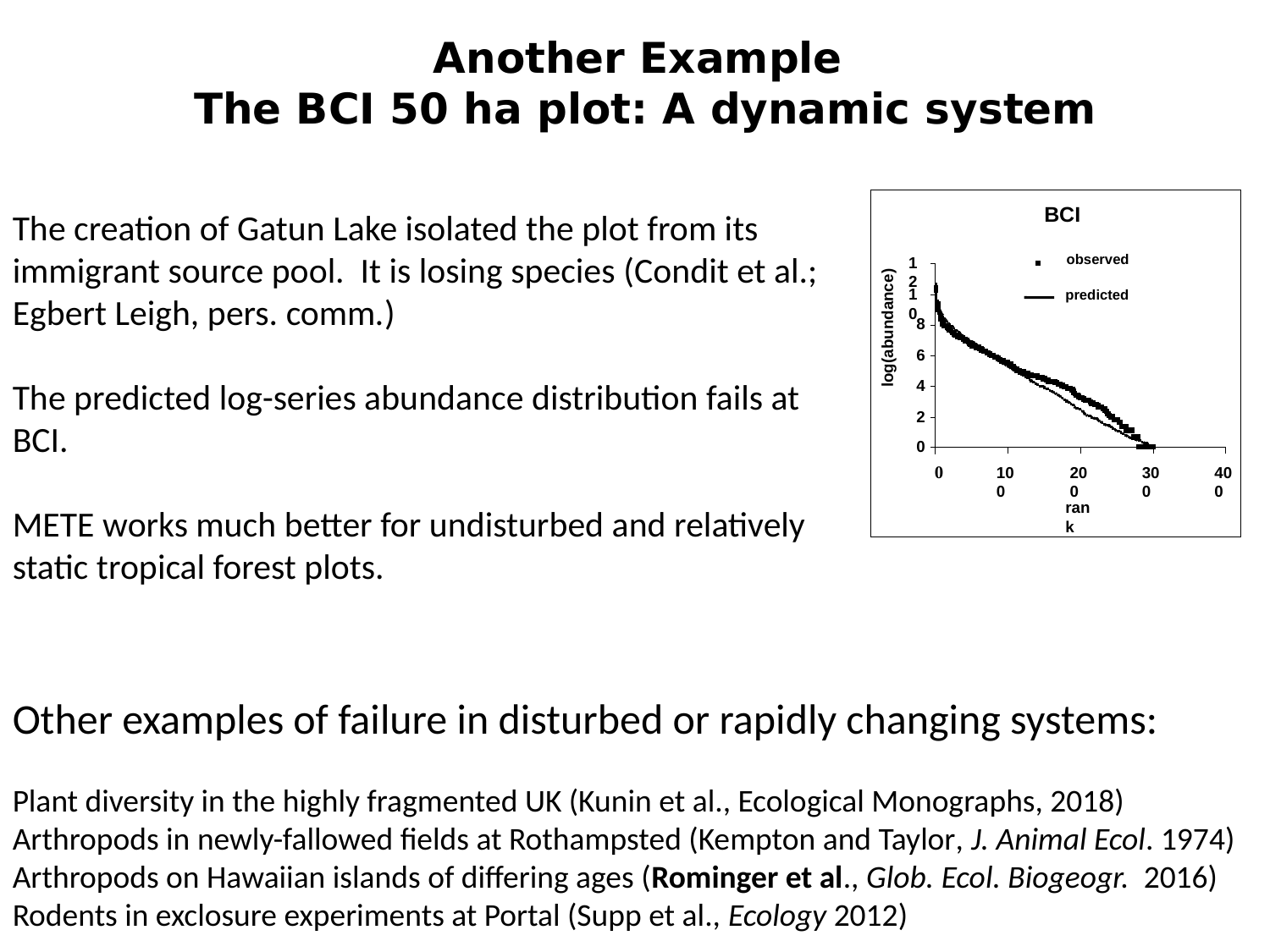

Another Example
The BCI 50 ha plot: A dynamic system

BCI
observed
12

10

predicted
log(abundance)
8
6

4
2
0

0

100
200
300
400

rank
The creation of Gatun Lake isolated the plot from its immigrant source pool.  It is losing species (Condit et al.; Egbert Leigh, pers. comm.)

The predicted log-series abundance distribution fails at BCI.

METE works much better for undisturbed and relatively static tropical forest plots.

Other examples of failure in disturbed or rapidly changing systems:

Plant diversity in the highly fragmented UK (Kunin et al., Ecological Monographs, 2018)
Arthropods in newly-fallowed fields at Rothampsted (Kempton and Taylor, J. Animal Ecol. 1974)
Arthropods on Hawaiian islands of differing ages (Rominger et al., Glob. Ecol. Biogeogr.  2016)
Rodents in exclosure experiments at Portal (Supp et al., Ecology 2012)